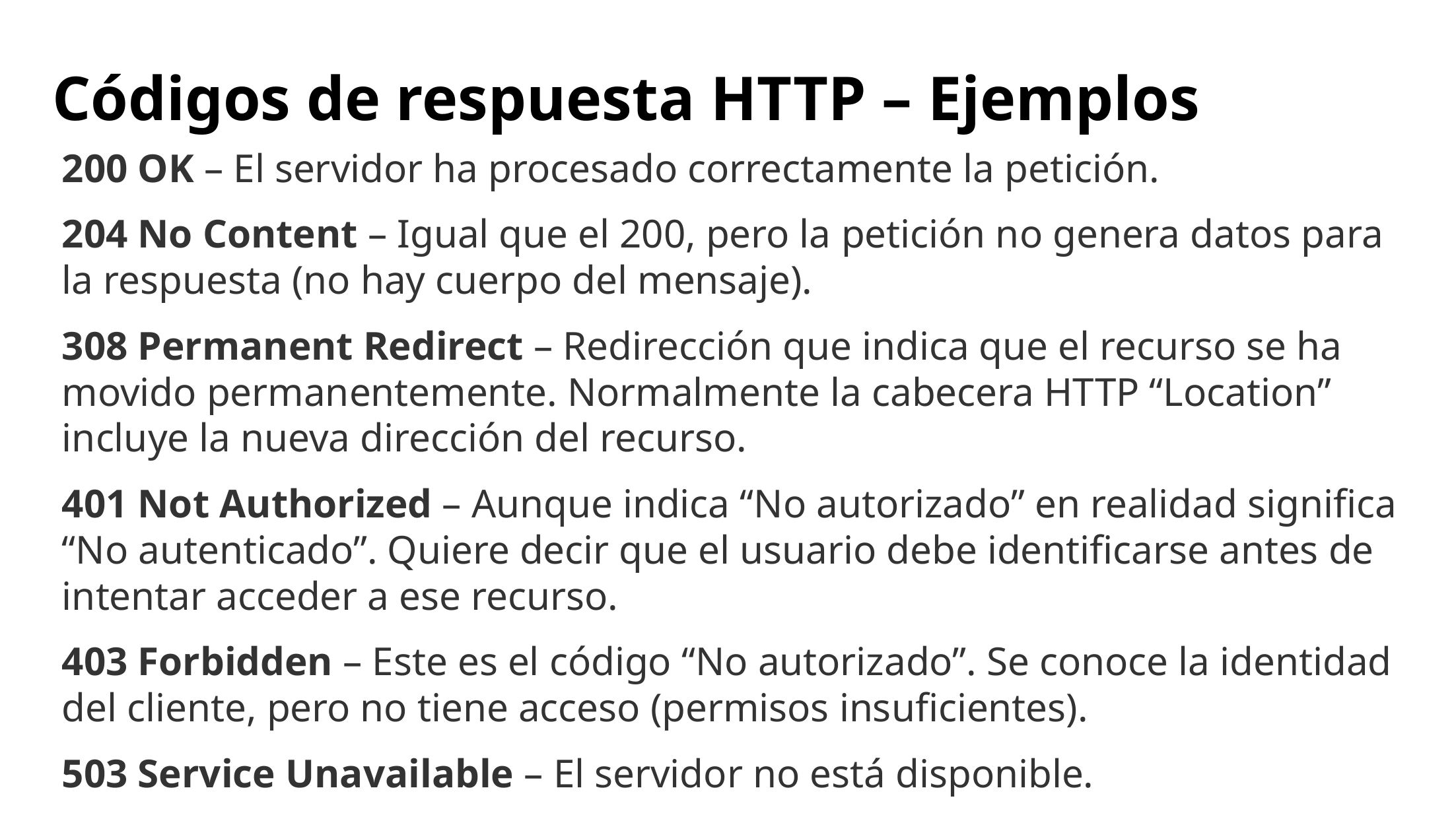

# Códigos de respuesta HTTP – Ejemplos
200 OK – El servidor ha procesado correctamente la petición.
204 No Content – Igual que el 200, pero la petición no genera datos para la respuesta (no hay cuerpo del mensaje).
308 Permanent Redirect – Redirección que indica que el recurso se ha movido permanentemente. Normalmente la cabecera HTTP “Location” incluye la nueva dirección del recurso.
401 Not Authorized – Aunque indica “No autorizado” en realidad significa “No autenticado”. Quiere decir que el usuario debe identificarse antes de intentar acceder a ese recurso.
403 Forbidden – Este es el código “No autorizado”. Se conoce la identidad del cliente, pero no tiene acceso (permisos insuficientes).
503 Service Unavailable – El servidor no está disponible.